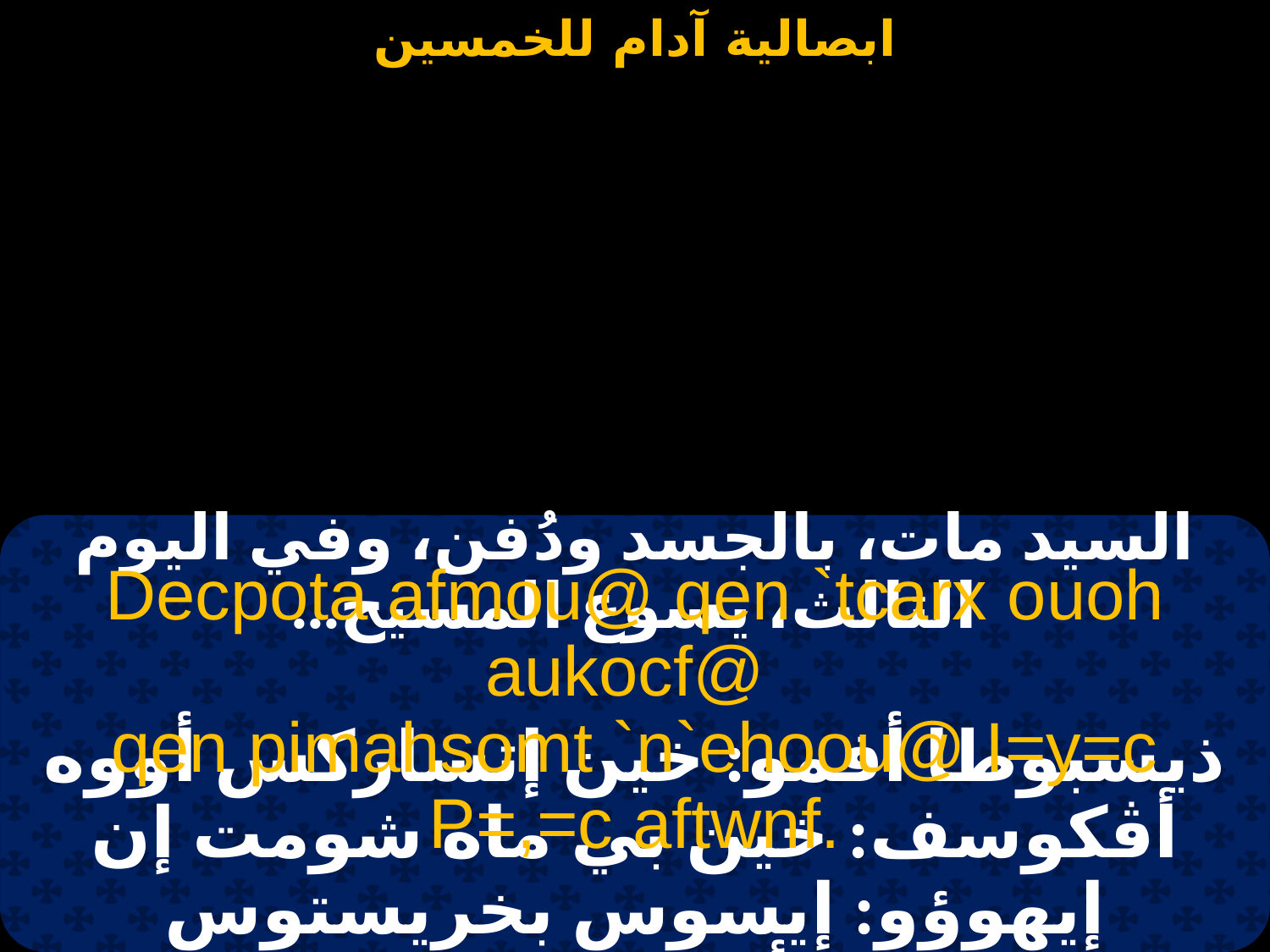

#
السيد مات، بالجسد ودُفن، وفي اليوم الثالث، يسوع المسيح...
Decpota afmou@ qen `tcarx ouoh aukocf@
qen pimahsomt `n`ehoou@ I=y=c P=,=c aftwnf.
ذيسبوطا أفمو: خين إتساركس أووه أڤكوسف: خين بي ماه شومت إن إيهوؤو: إيسوس بخريستوس أفطونف.